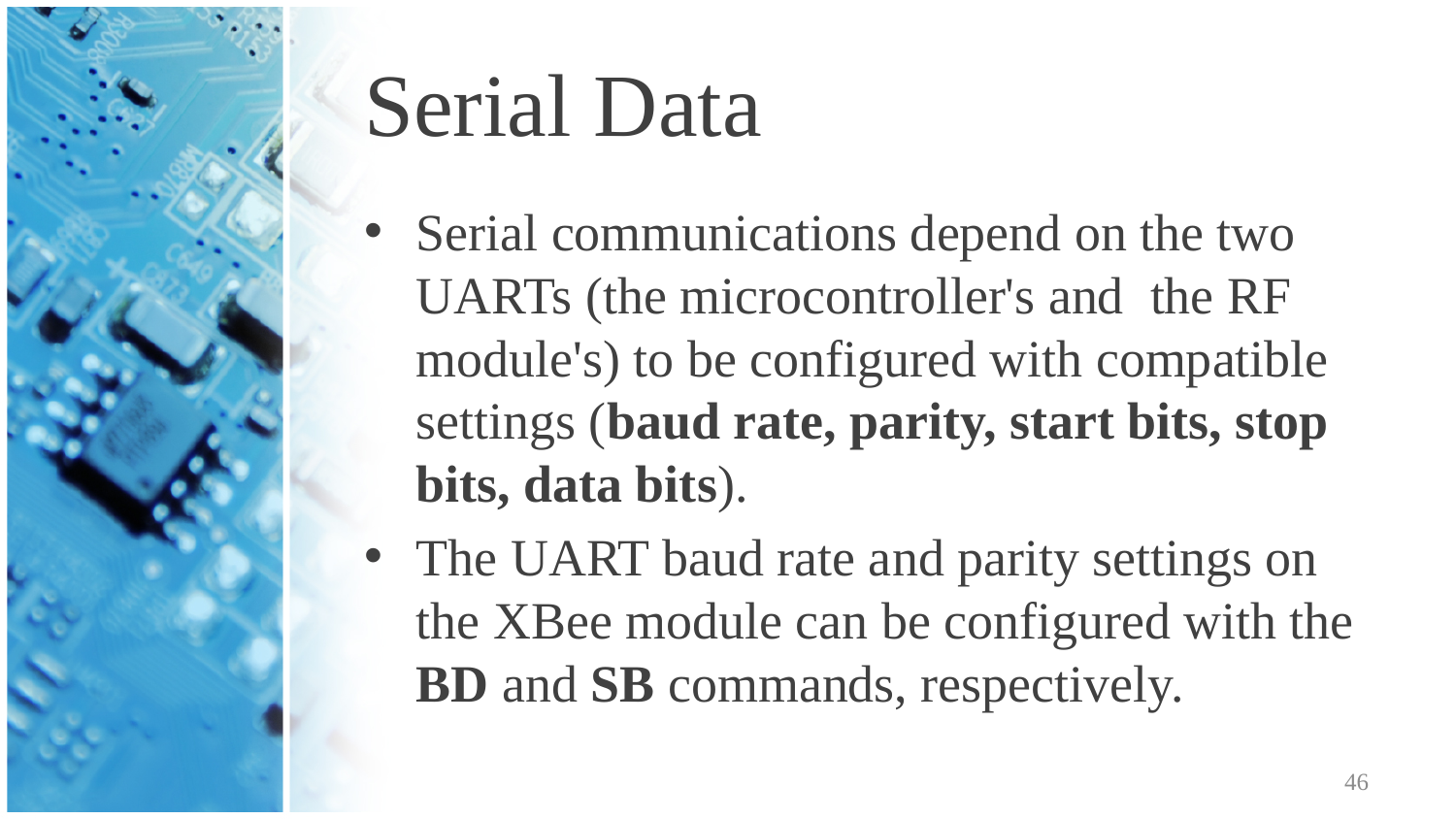

# Serial Data
Serial communications depend on the two UARTs (the microcontroller's and  the RF module's) to be configured with compatible settings (baud rate, parity, start bits, stop bits, data bits).
The UART baud rate and parity settings on the XBee module can be configured with the BD and SB commands, respectively.
46